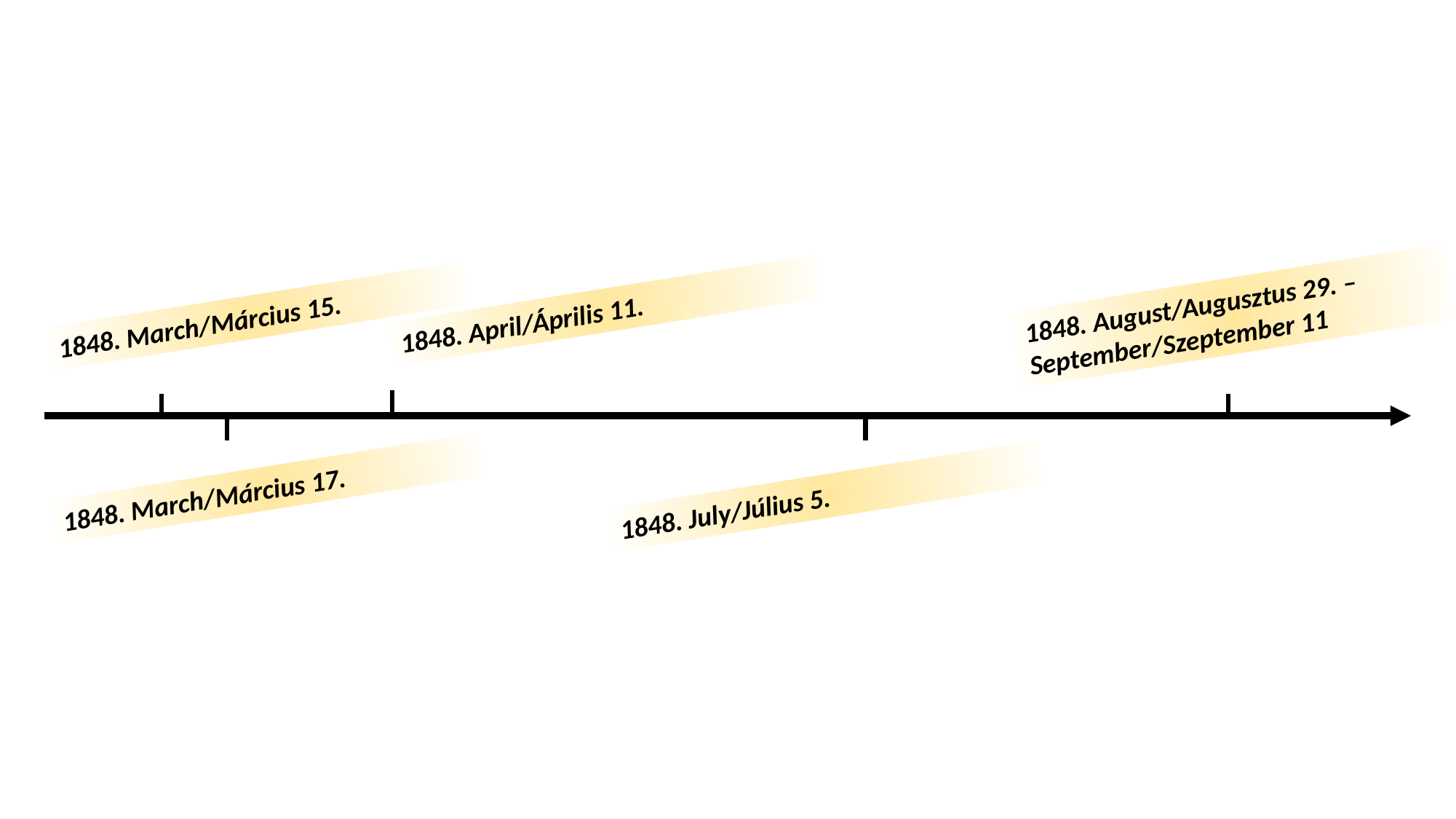

1848. August/Augusztus 29. – September/Szeptember 11
1848. April/Április 11.
1848. March/Március 15.
1848. March/Március 17.
1848. July/Július 5.